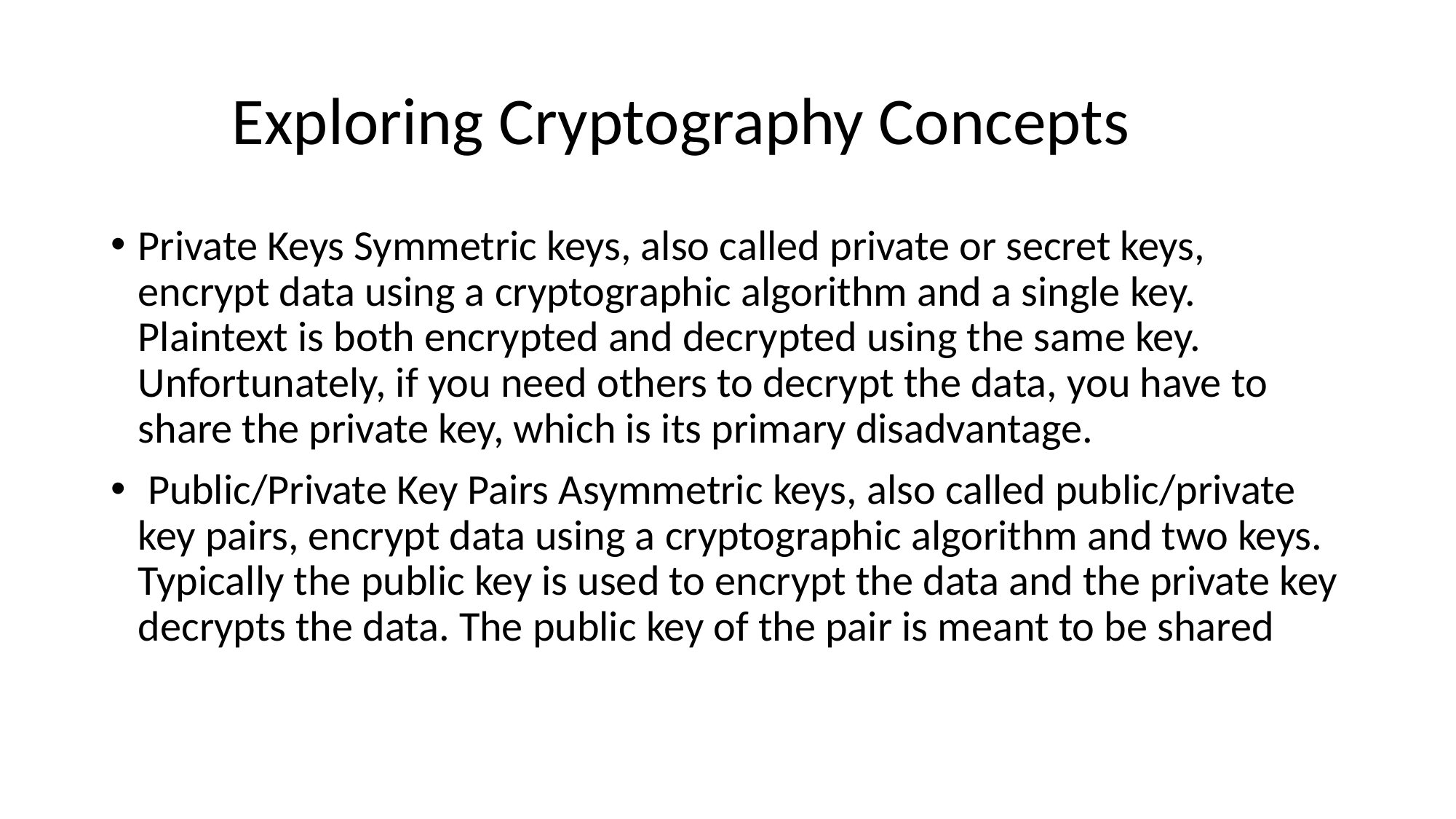

# Exploring Cryptography Concepts
Private Keys Symmetric keys, also called private or secret keys, encrypt data using a cryptographic algorithm and a single key. Plaintext is both encrypted and decrypted using the same key. Unfortunately, if you need others to decrypt the data, you have to share the private key, which is its primary disadvantage.
 Public/Private Key Pairs Asymmetric keys, also called public/private key pairs, encrypt data using a cryptographic algorithm and two keys. Typically the public key is used to encrypt the data and the private key decrypts the data. The public key of the pair is meant to be shared